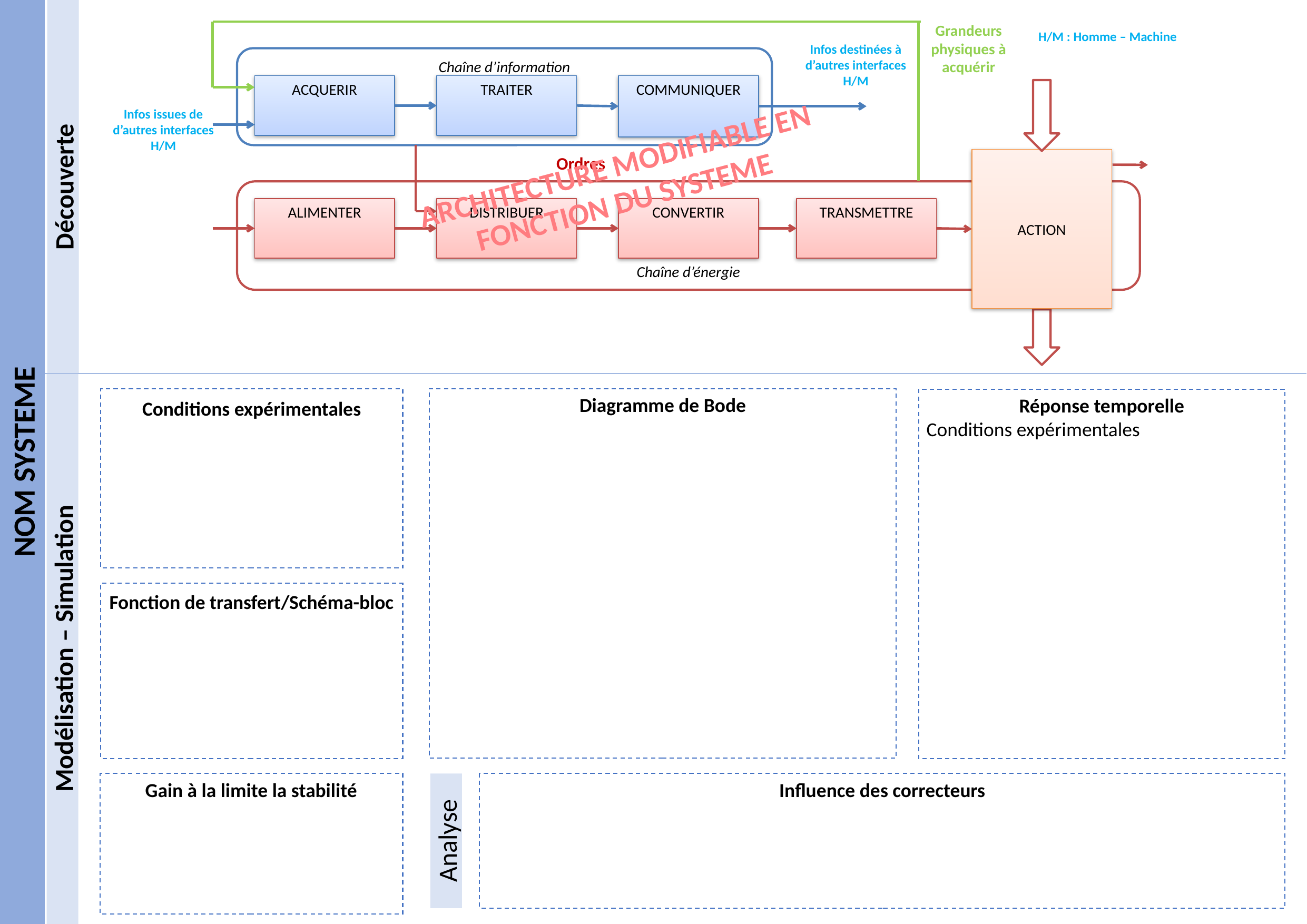

Grandeurs physiques à acquérir
H/M : Homme – Machine
Infos destinées à d’autres interfaces H/M
Chaîne d’information

ACQUERIR
TRAITER
COMMUNIQUER

Infos issues de d’autres interfaces H/M
ARCHITECTURE MODIFIABLE EN FONCTION DU SYSTEME
Ordres
ACTION
Découverte
Chaîne d’énergie
ALIMENTER
DISTRIBUER
CONVERTIR
TRANSMETTRE

Diagramme de Bode

Réponse temporelle
Conditions expérimentales
Conditions expérimentales
NOM SYSTEME

Fonction de transfert/Schéma-bloc
Modélisation – Simulation
Gain à la limite la stabilité
Influence des correcteurs
Analyse